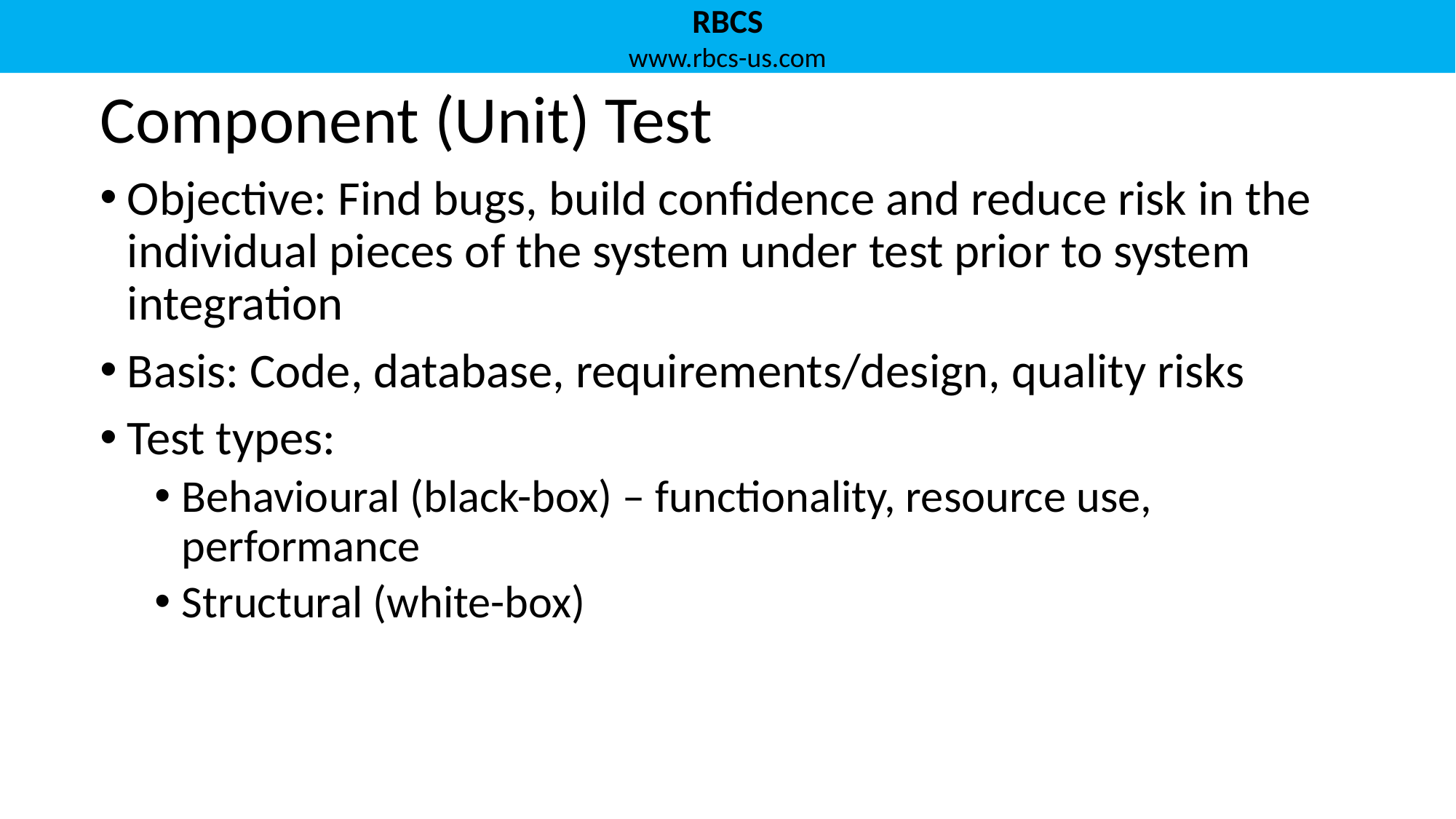

# Component (Unit) Test
Objective: Find bugs, build confidence and reduce risk in the individual pieces of the system under test prior to system integration
Basis: Code, database, requirements/design, quality risks
Test types:
Behavioural (black-box) – functionality, resource use, performance
Structural (white-box)